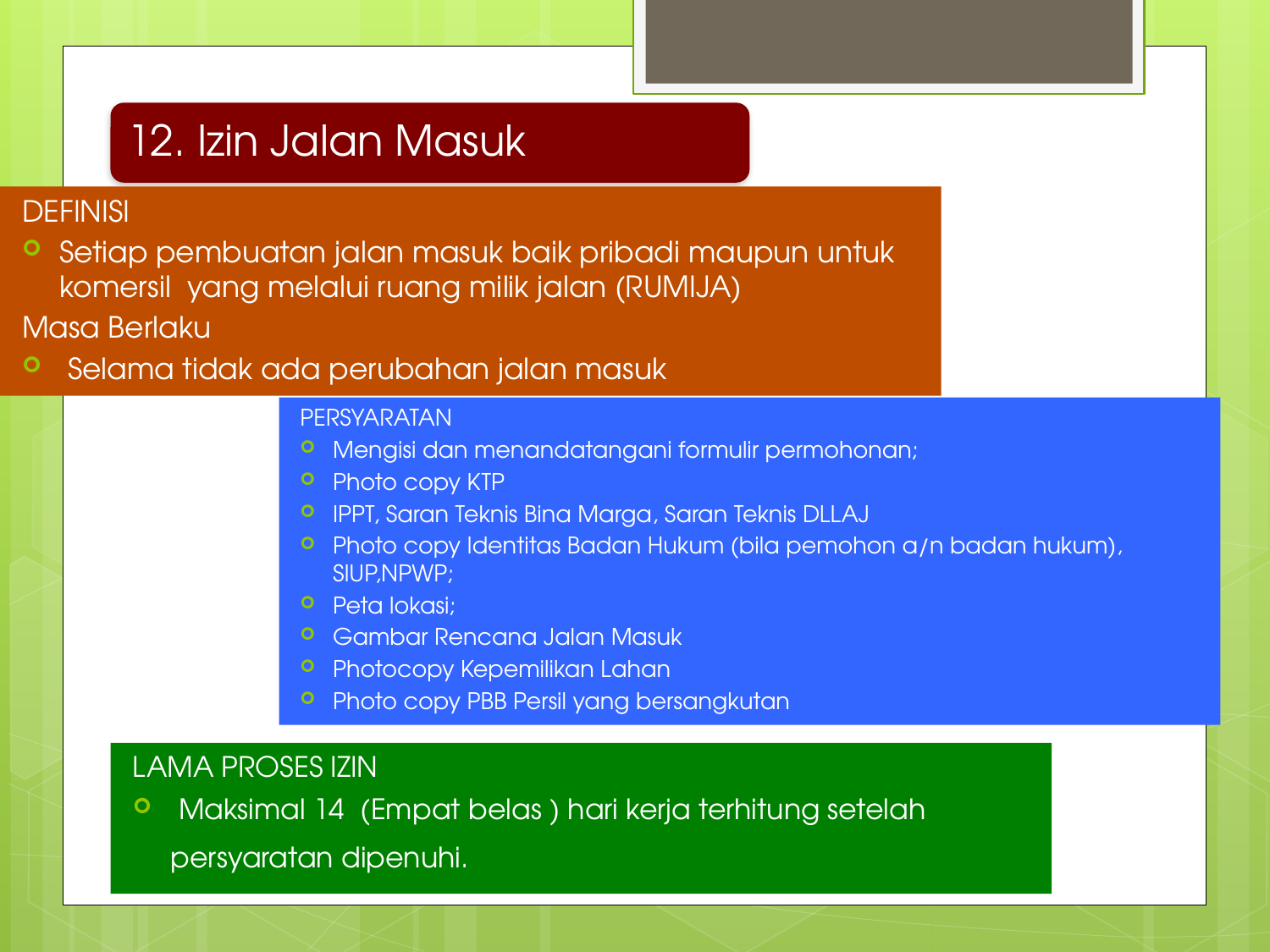

12. Izin Jalan Masuk
DEFINISI
Setiap pembuatan jalan masuk baik pribadi maupun untuk komersil  yang melalui ruang milik jalan (RUMIJA)
Masa Berlaku
 Selama tidak ada perubahan jalan masuk

PERSYARATAN
Mengisi dan menandatangani formulir permohonan;
Photo copy KTP
IPPT, Saran Teknis Bina Marga, Saran Teknis DLLAJ
Photo copy Identitas Badan Hukum (bila pemohon a/n badan hukum), SIUP,NPWP;
Peta lokasi;
Gambar Rencana Jalan Masuk
Photocopy Kepemilikan Lahan
Photo copy PBB Persil yang bersangkutan
LAMA PROSES IZIN
 Maksimal 14  (Empat belas ) hari kerja terhitung setelah persyaratan dipenuhi.